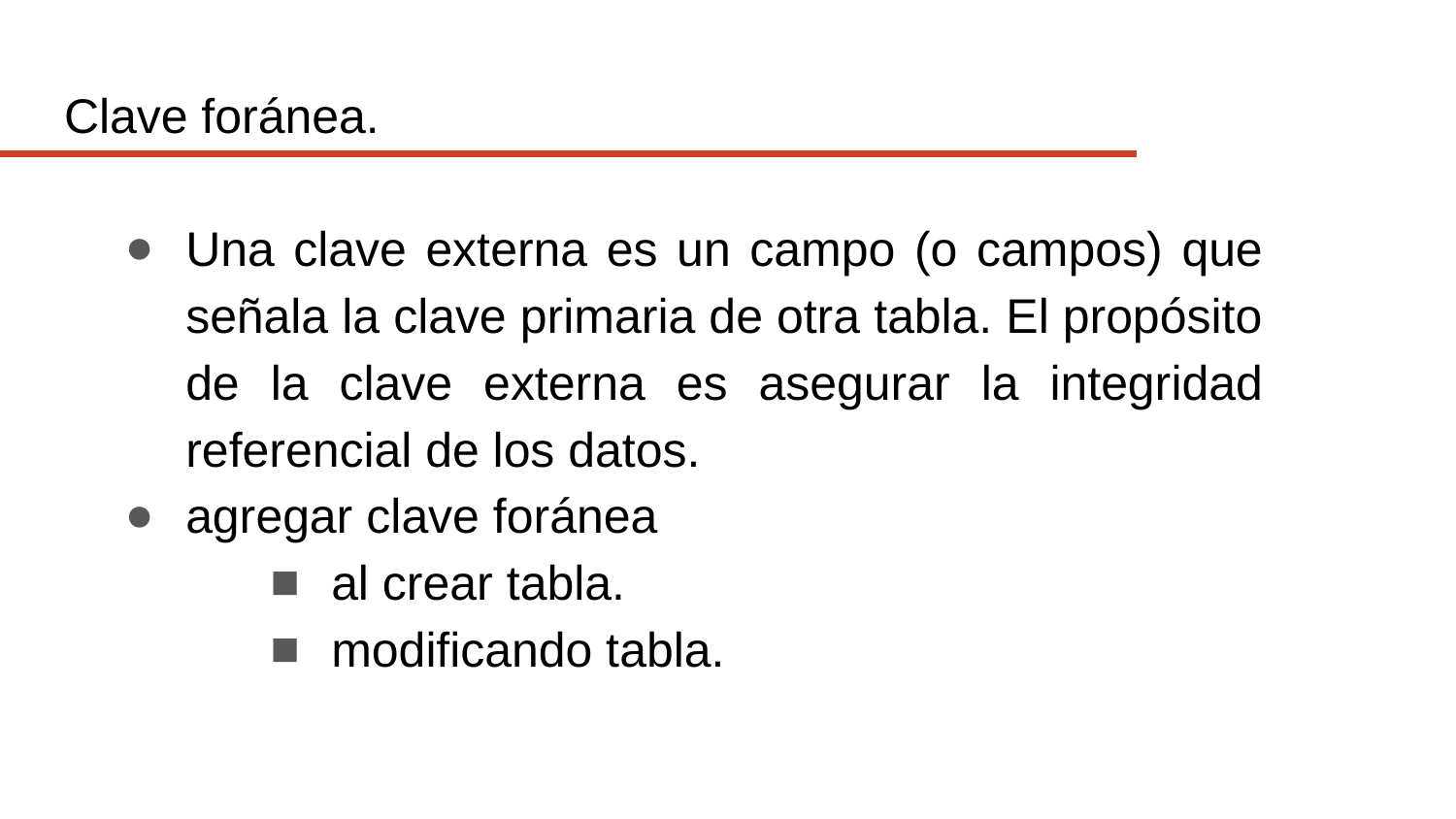

Clave foránea.
Una clave externa es un campo (o campos) que señala la clave primaria de otra tabla. El propósito de la clave externa es asegurar la integridad referencial de los datos.
agregar clave foránea
al crear tabla.
modificando tabla.